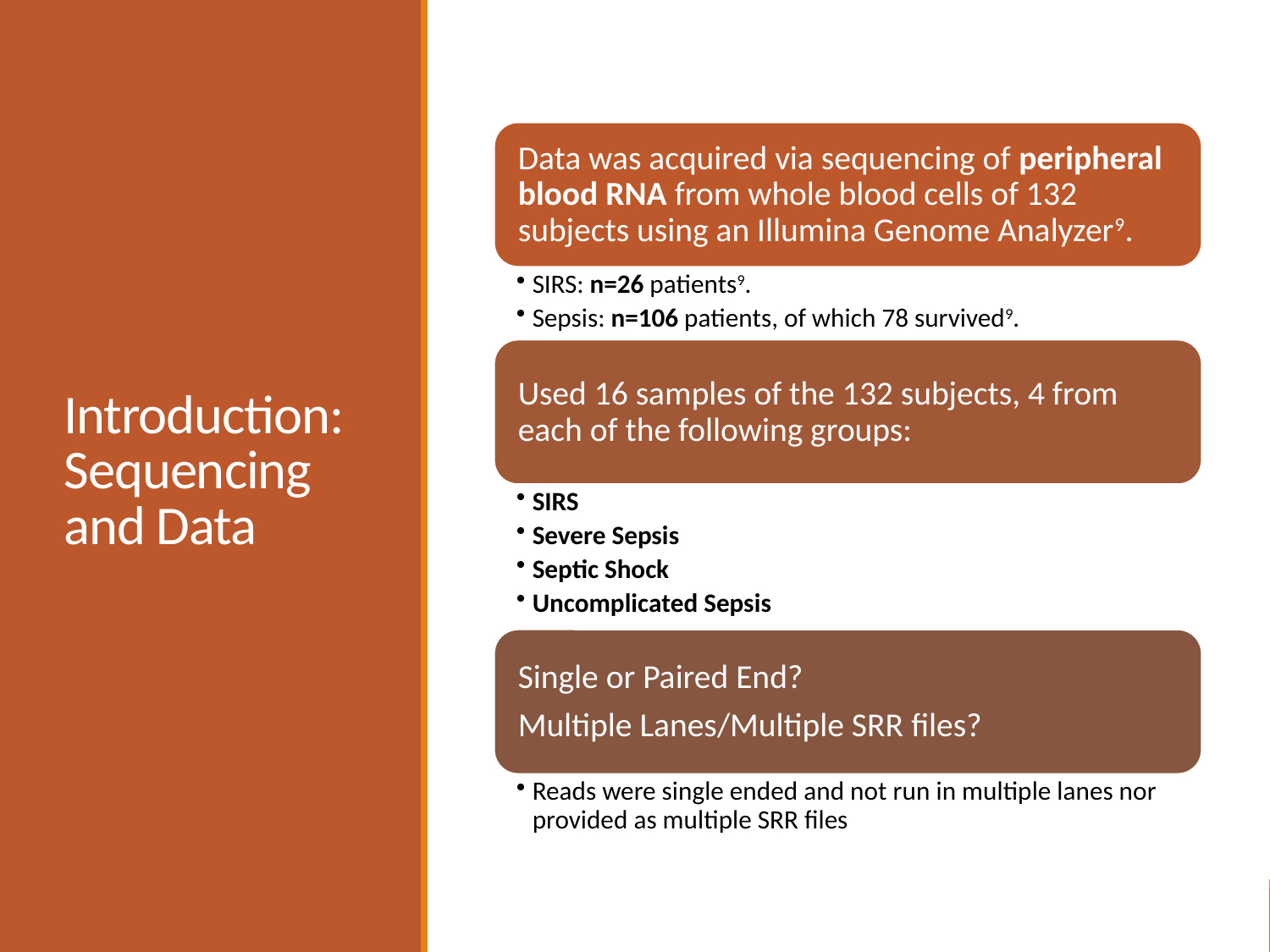

# Introduction: Sequencing and Data
Data was acquired via sequencing of peripheral blood RNA from whole blood cells of 132 subjects using an Illumina Genome Analyzer9.
SIRS: n=26 patients9.
Sepsis: n=106 patients, of which 78 survived9.
Used 16 samples of the 132 subjects, 4 from each of the following groups:
SIRS
Severe Sepsis
Septic Shock
Uncomplicated Sepsis
Single or Paired End?
Multiple Lanes/Multiple SRR files?
Reads were single ended and not run in multiple lanes nor provided as multiple SRR files